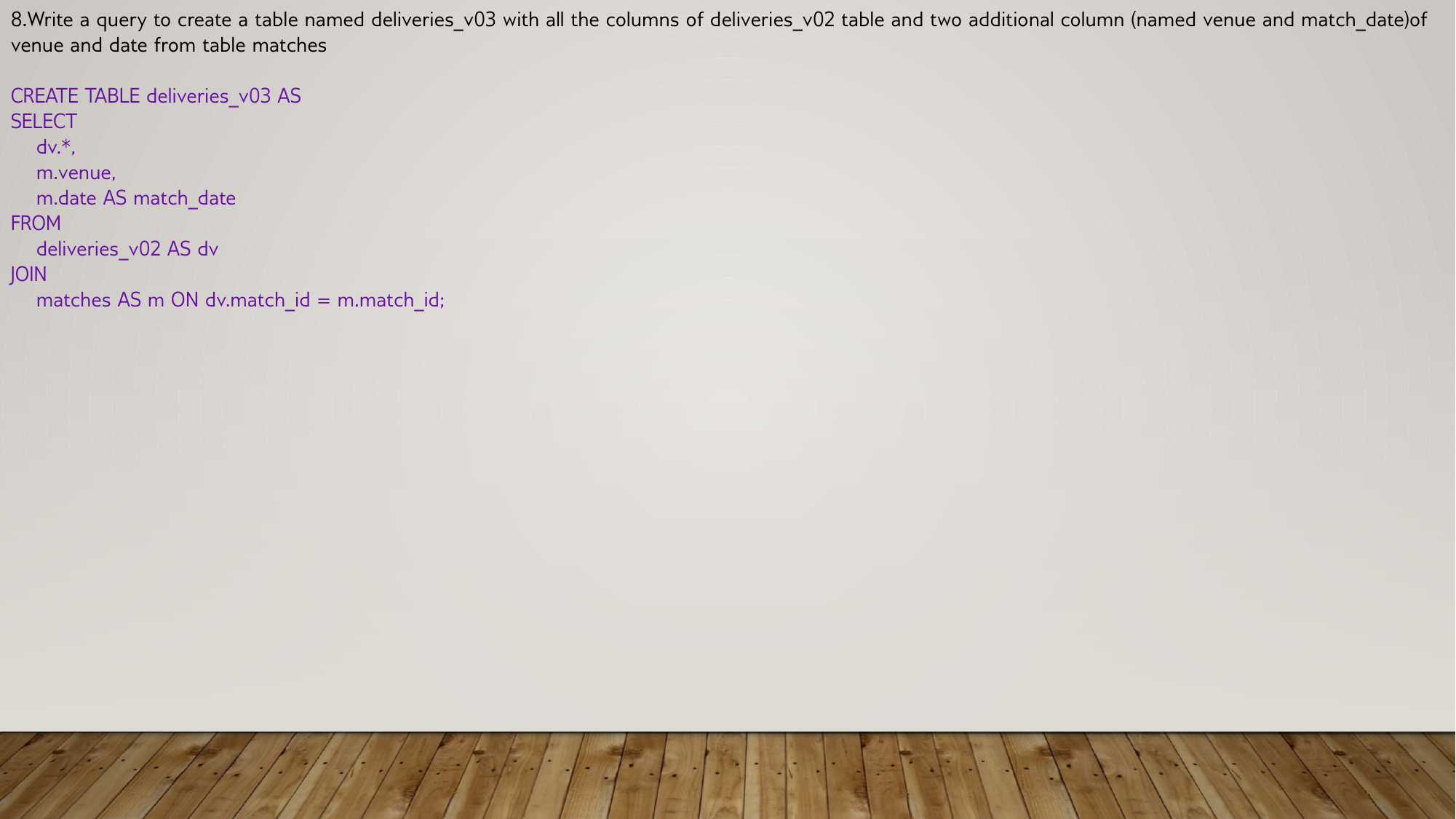

8.Write a query to create a table named deliveries_v03 with all the columns of deliveries_v02 table and two additional column (named venue and match_date)of venue and date from table matches

CREATE TABLE deliveries_v03 AS
SELECT
    dv.*,
    m.venue,
    m.date AS match_date
FROM
    deliveries_v02 AS dv
JOIN
    matches AS m ON dv.match_id = m.match_id;